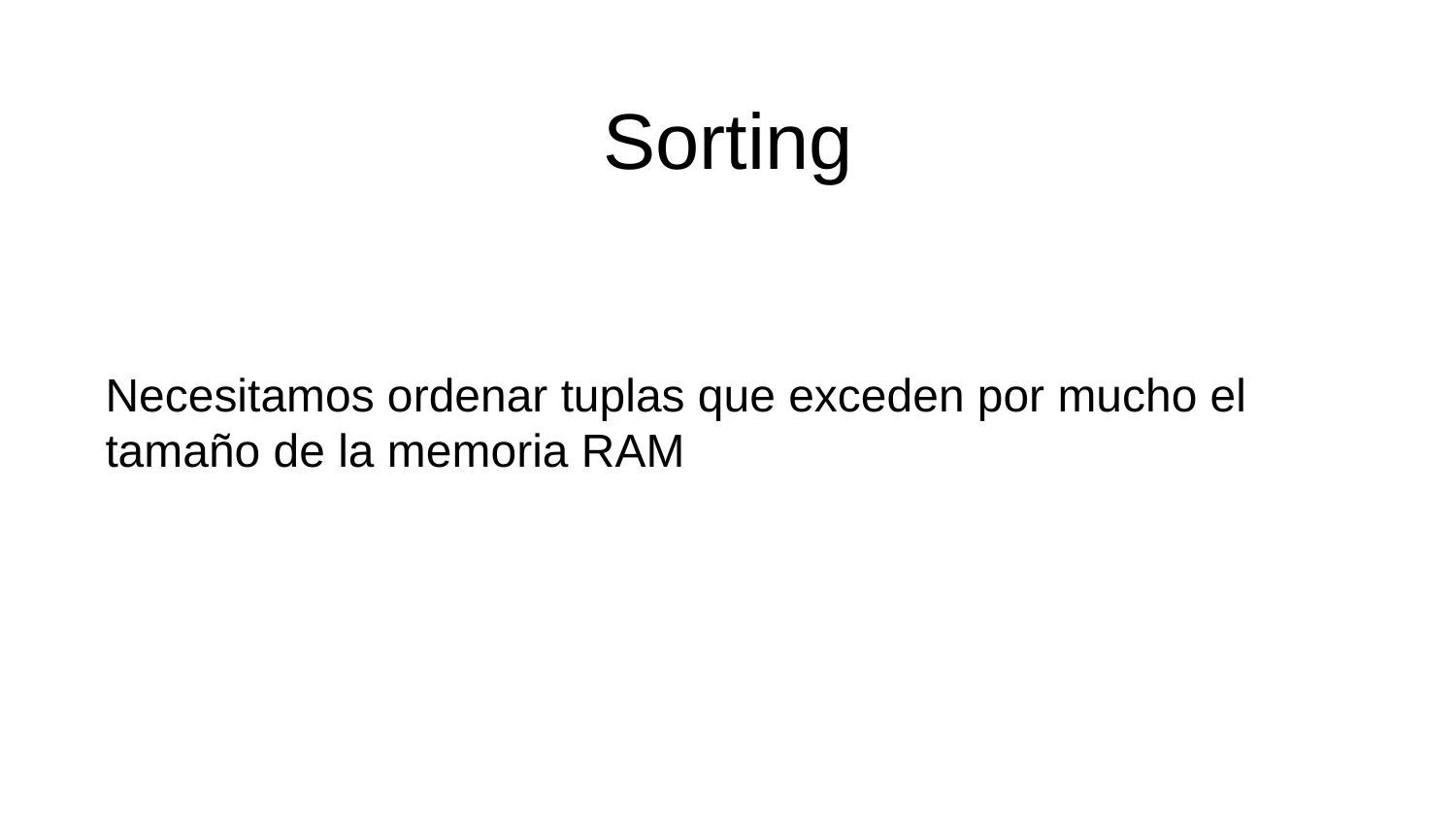

Sorting
Necesitamos ordenar tuplas que exceden por mucho el tamaño de la memoria RAM